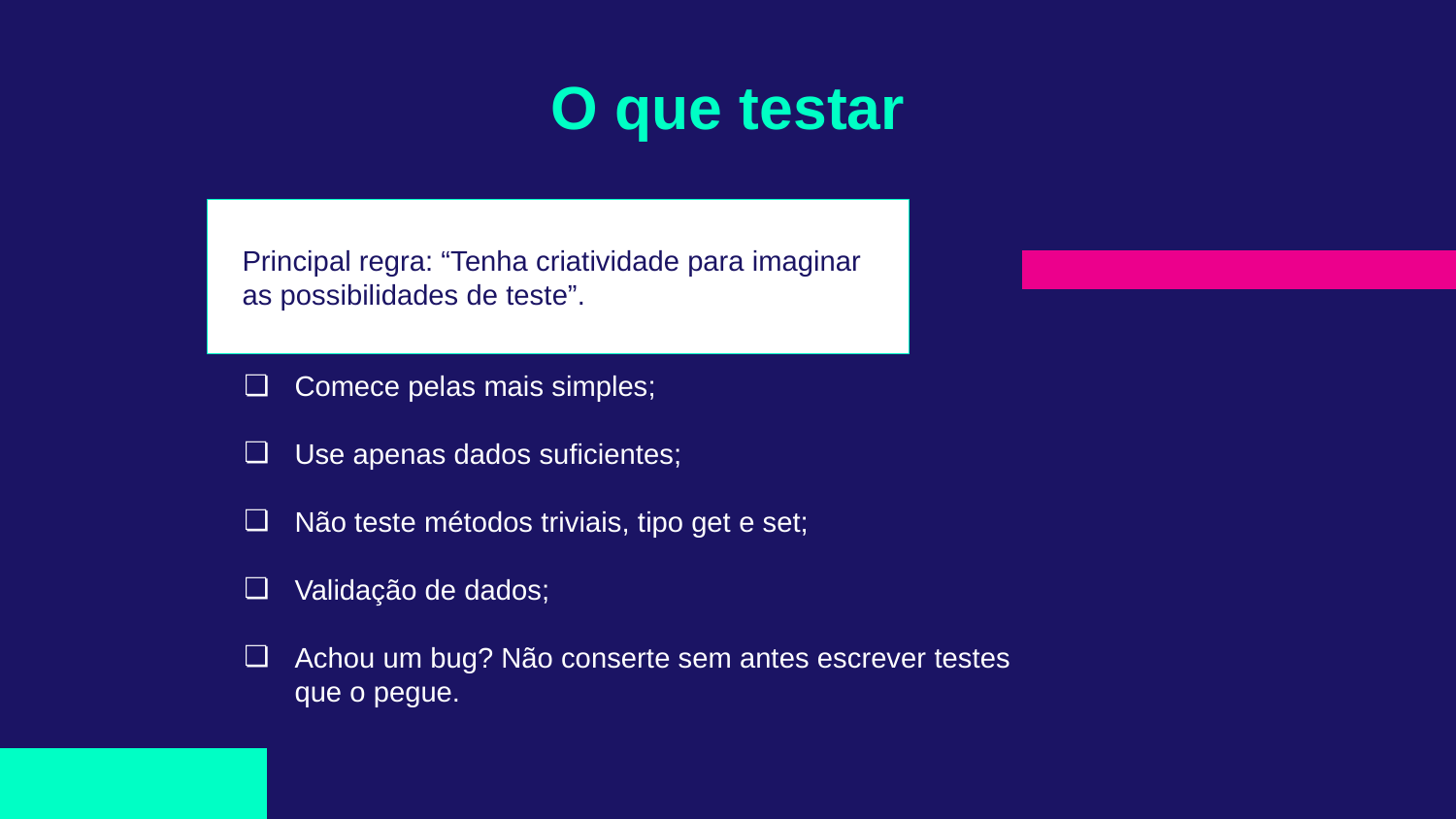

# O que testar
Principal regra: “Tenha criatividade para imaginar as possibilidades de teste”.

Comece pelas mais simples;

Use apenas dados suficientes;

Não teste métodos triviais, tipo get e set;

Validação de dados;

Achou um bug? Não conserte sem antes escrever testes que o pegue.